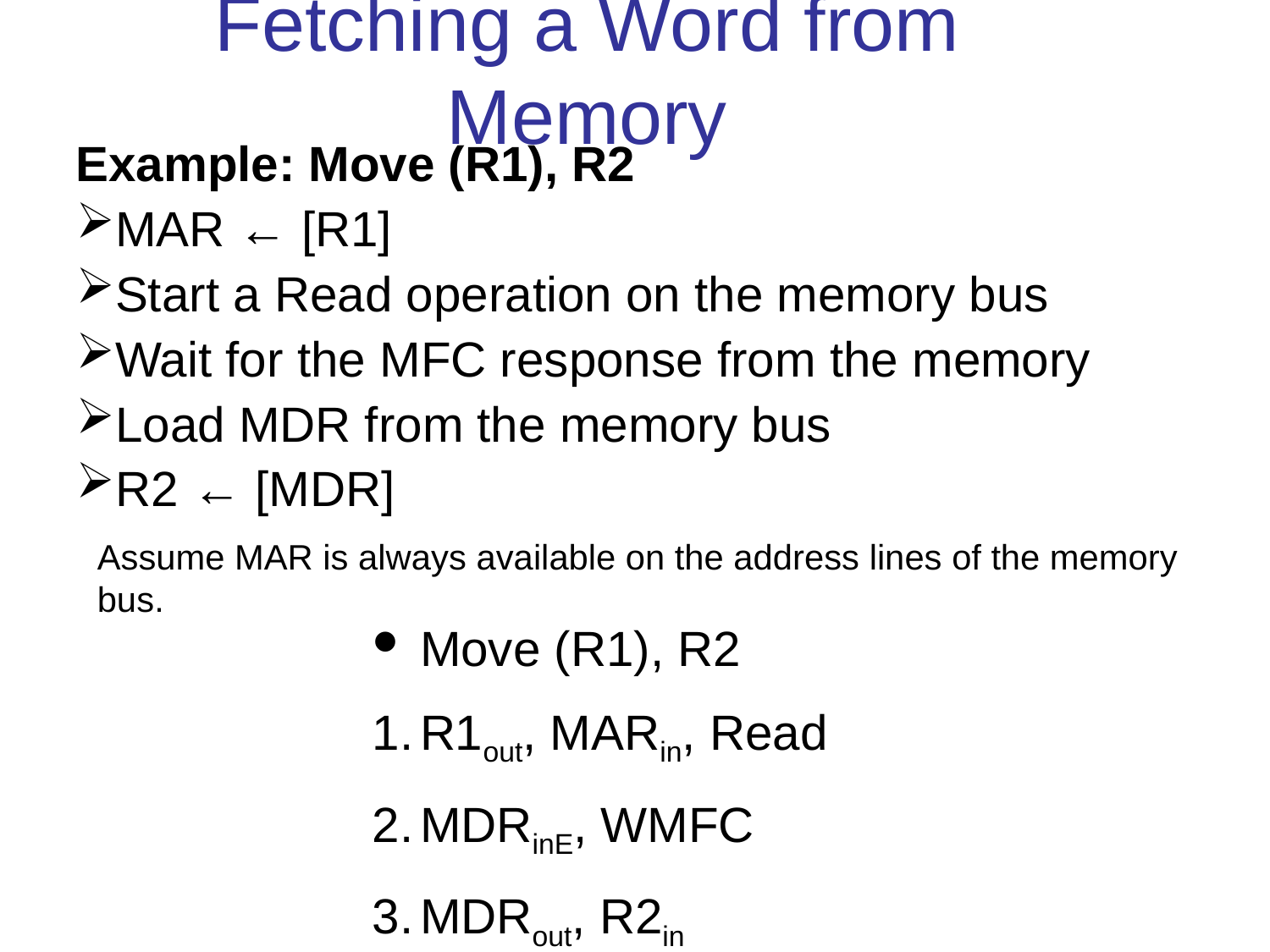

# Fetching a Word from Memory
Example: Move (R1), R2
MAR ← [R1]
Start a Read operation on the memory bus
Wait for the MFC response from the memory
Load MDR from the memory bus
R2 ← [MDR]
Assume MAR is always available on the address lines of the memory bus.
Move (R1), R2
R1out, MARin, Read
MDRinE, WMFC
MDRout, R2in